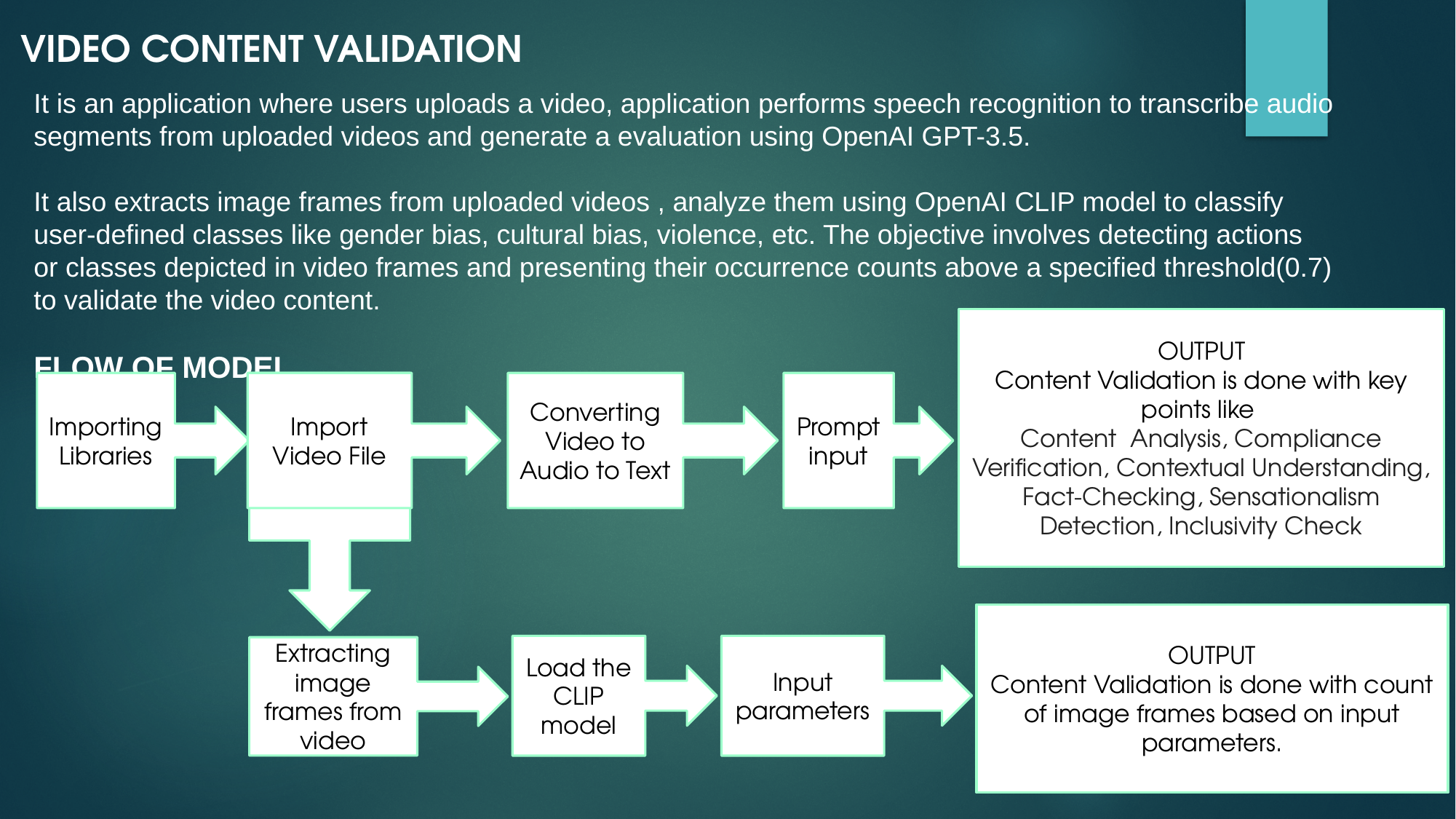

VIDEO CONTENT VALIDATION
It is an application where users uploads a video, application performs speech recognition to transcribe audio segments from uploaded videos and generate a evaluation using OpenAI GPT-3.5.

It also extracts image frames from uploaded videos , analyze them using OpenAI CLIP model to classify user-defined classes like gender bias, cultural bias, violence, etc. The objective involves detecting actions or classes depicted in video frames and presenting their occurrence counts above a specified threshold(0.7) to validate the video content.

FLOW OF MODEL

OUTPUT
Content Validation is done with key points like
Content  Analysis, Compliance Verification, Contextual Understanding, Fact-Checking, Sensationalism Detection, Inclusivity Check
Import Video File
Converting Video to Audio to Text
Prompt input

Importing Libraries

OUTPUT
Content Validation is done with count of image frames based on input parameters.
Load the CLIP model
Input parameters
Extracting image frames from video